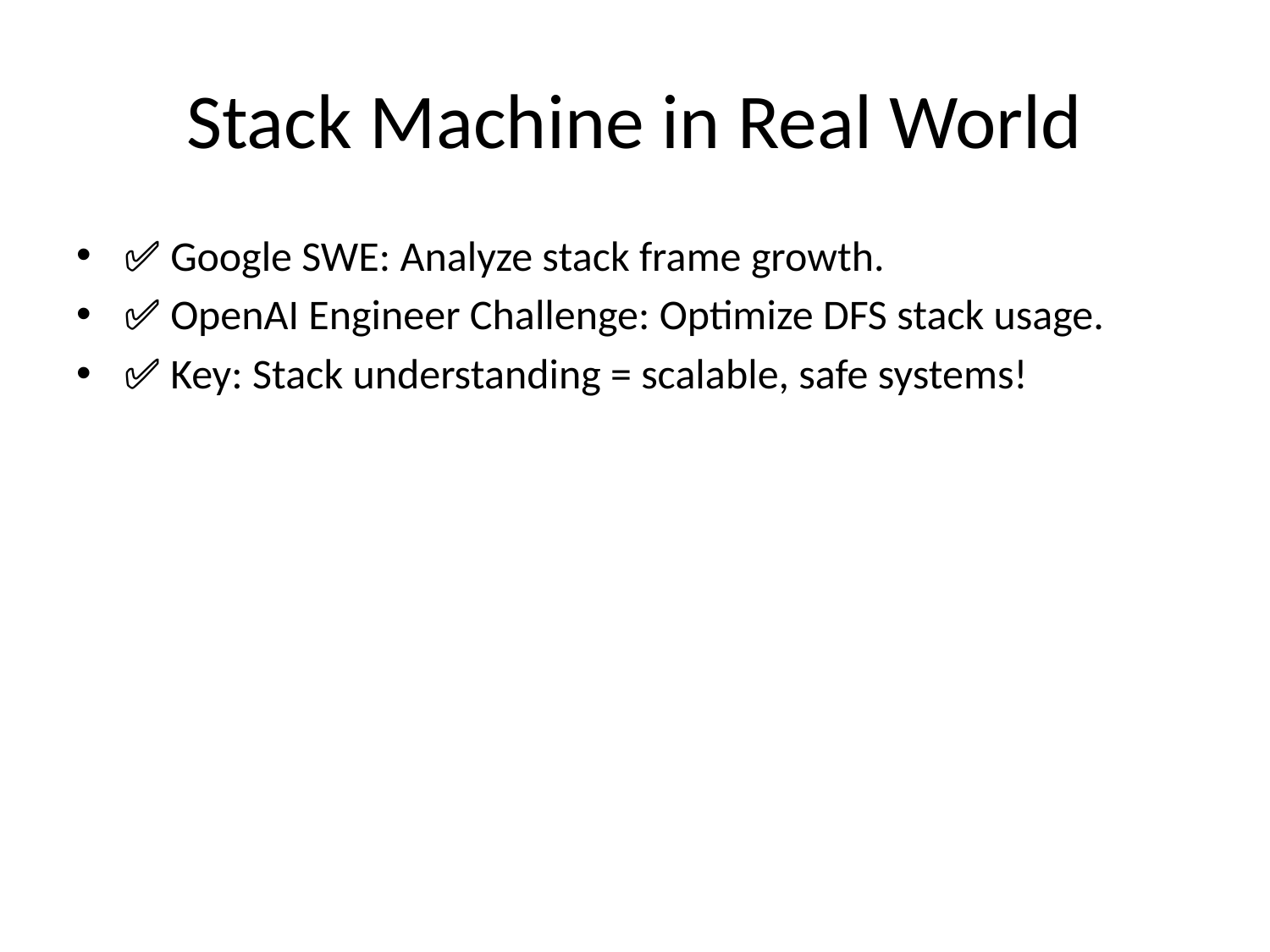

# Stack Machine in Real World
✅ Google SWE: Analyze stack frame growth.
✅ OpenAI Engineer Challenge: Optimize DFS stack usage.
✅ Key: Stack understanding = scalable, safe systems!